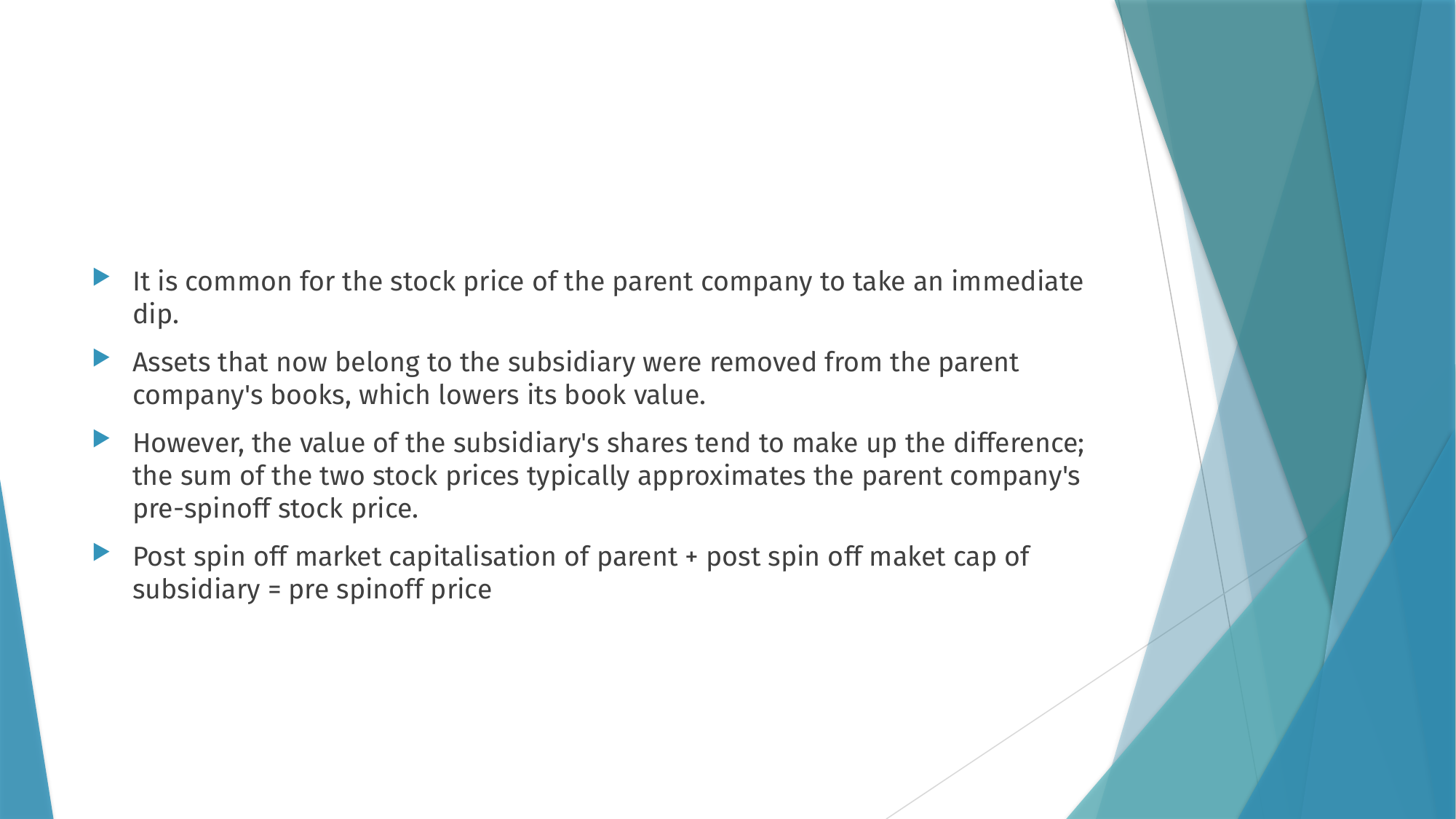

It is common for the stock price of the parent company to take an immediate dip.
Assets that now belong to the subsidiary were removed from the parent company's books, which lowers its book value.
However, the value of the subsidiary's shares tend to make up the difference; the sum of the two stock prices typically approximates the parent company's pre-spinoff stock price.
Post spin off market capitalisation of parent + post spin off maket cap of subsidiary = pre spinoff price